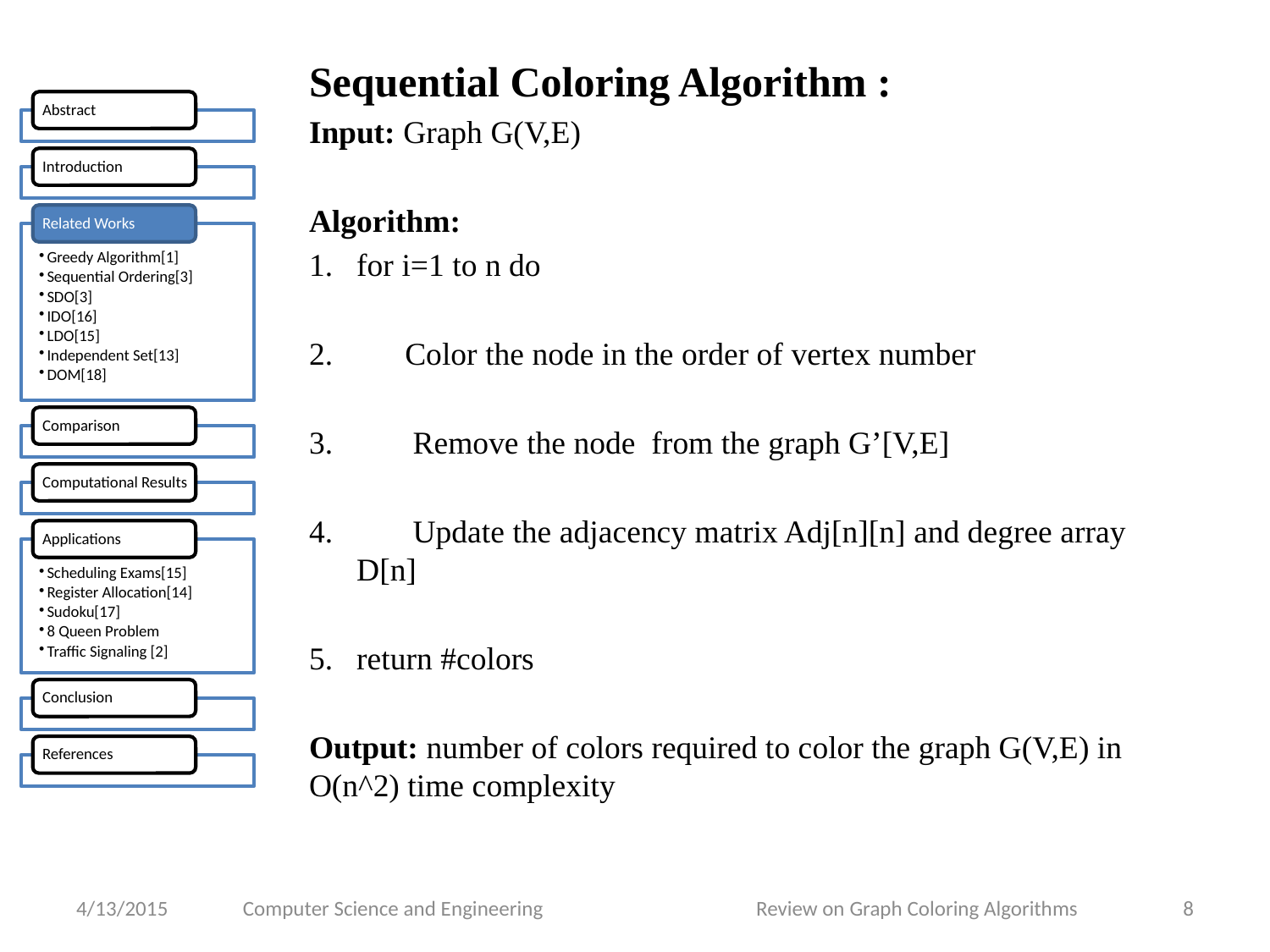

Sequential Coloring Algorithm :
Input: Graph G(V,E)

Algorithm:
for i=1 to n do

      Color the node in the order of vertex number

       Remove the node  from the graph G’[V,E]

       Update the adjacency matrix Adj[n][n] and degree array D[n]

return #colors

Output: number of colors required to color the graph G(V,E) in O(n^2) time complexity

Abstract
Introduction
Greedy Algorithm[1]
Sequential Ordering[3]
SDO[3]
IDO[16]
LDO[15]
Independent Set[13]
DOM[18]
Related Works
Comparison
Computational Results
Scheduling Exams[15]
Register Allocation[14]
Sudoku[17]
8 Queen Problem
Traffic Signaling [2]
Applications
Conclusion
References
4/13/2015
Computer Science and Engineering                                            Review on Graph Coloring Algorithms
8